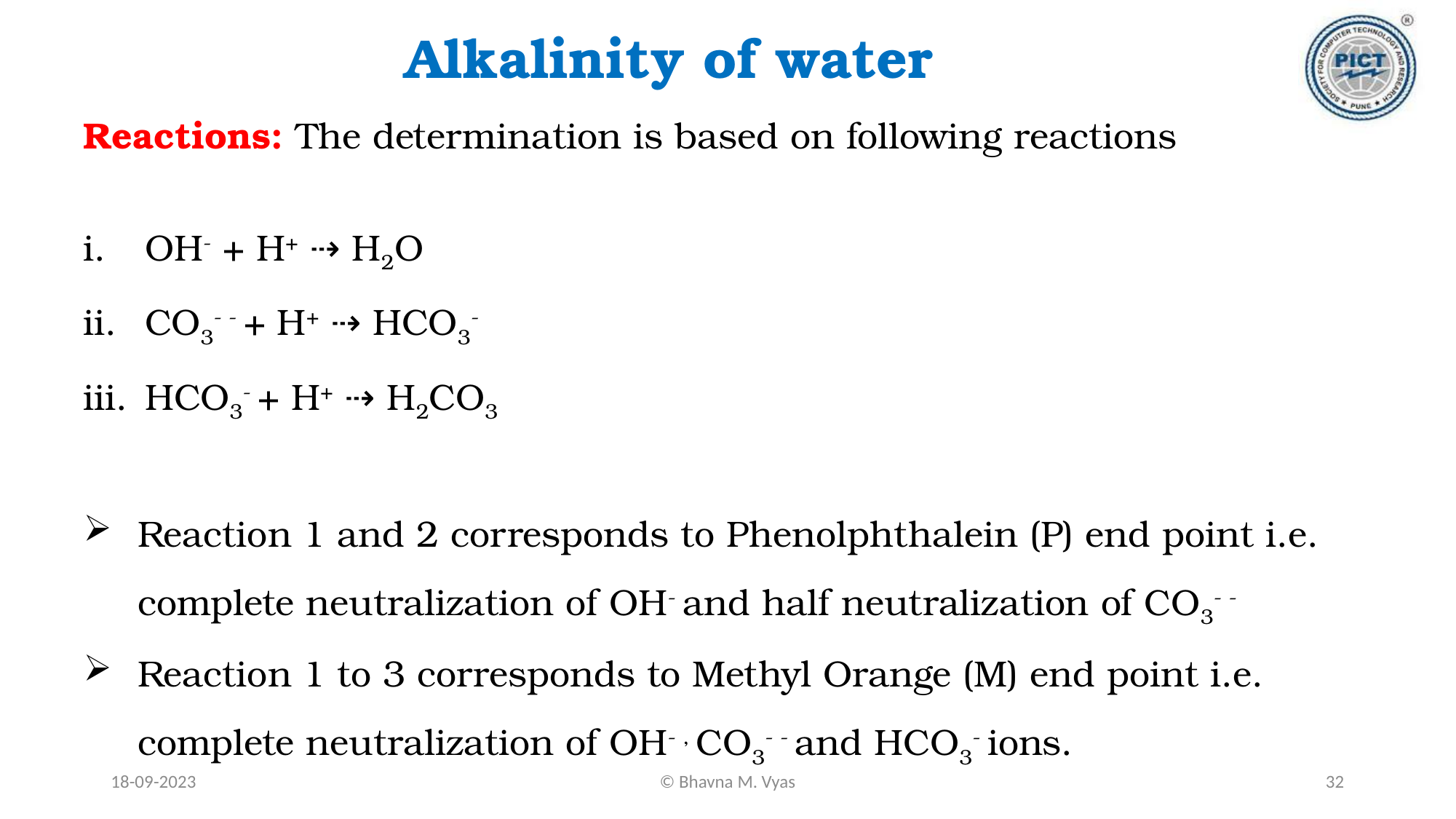

# Alkalinity of water
Reactions: The determination is based on following reactions

OH- + H+ ⇢ H2O
CO3- - + H+ ⇢ HCO3-
HCO3- + H+ ⇢ H2CO3

Reaction 1 and 2 corresponds to Phenolphthalein (P) end point i.e. complete neutralization of OH- and half neutralization of CO3- -
Reaction 1 to 3 corresponds to Methyl Orange (M) end point i.e. complete neutralization of OH- , CO3- - and HCO3- ions.
18-09-2023
© Bhavna M. Vyas
32